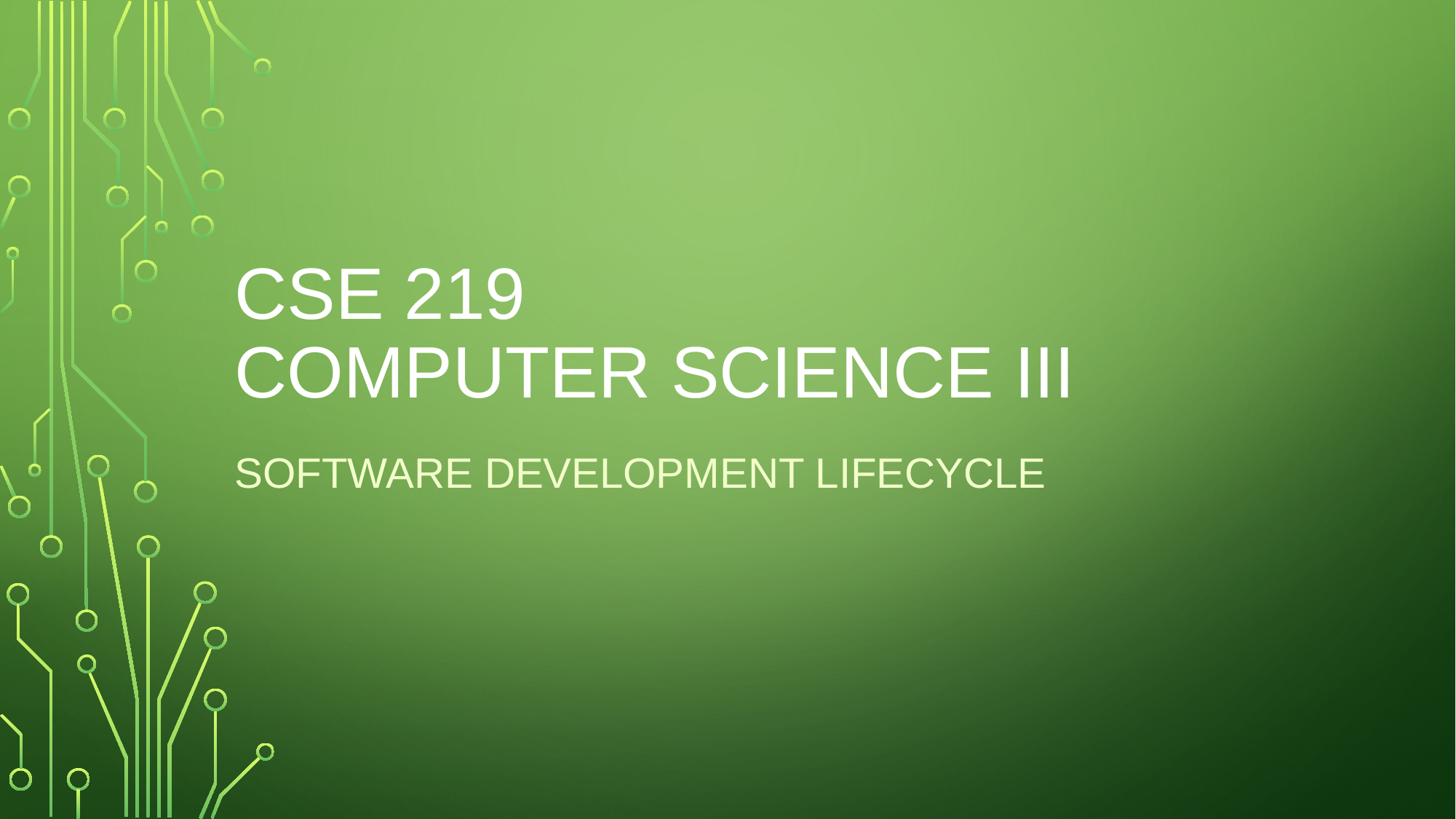

# CSE 219 Computer science III
Software Development lifecycle